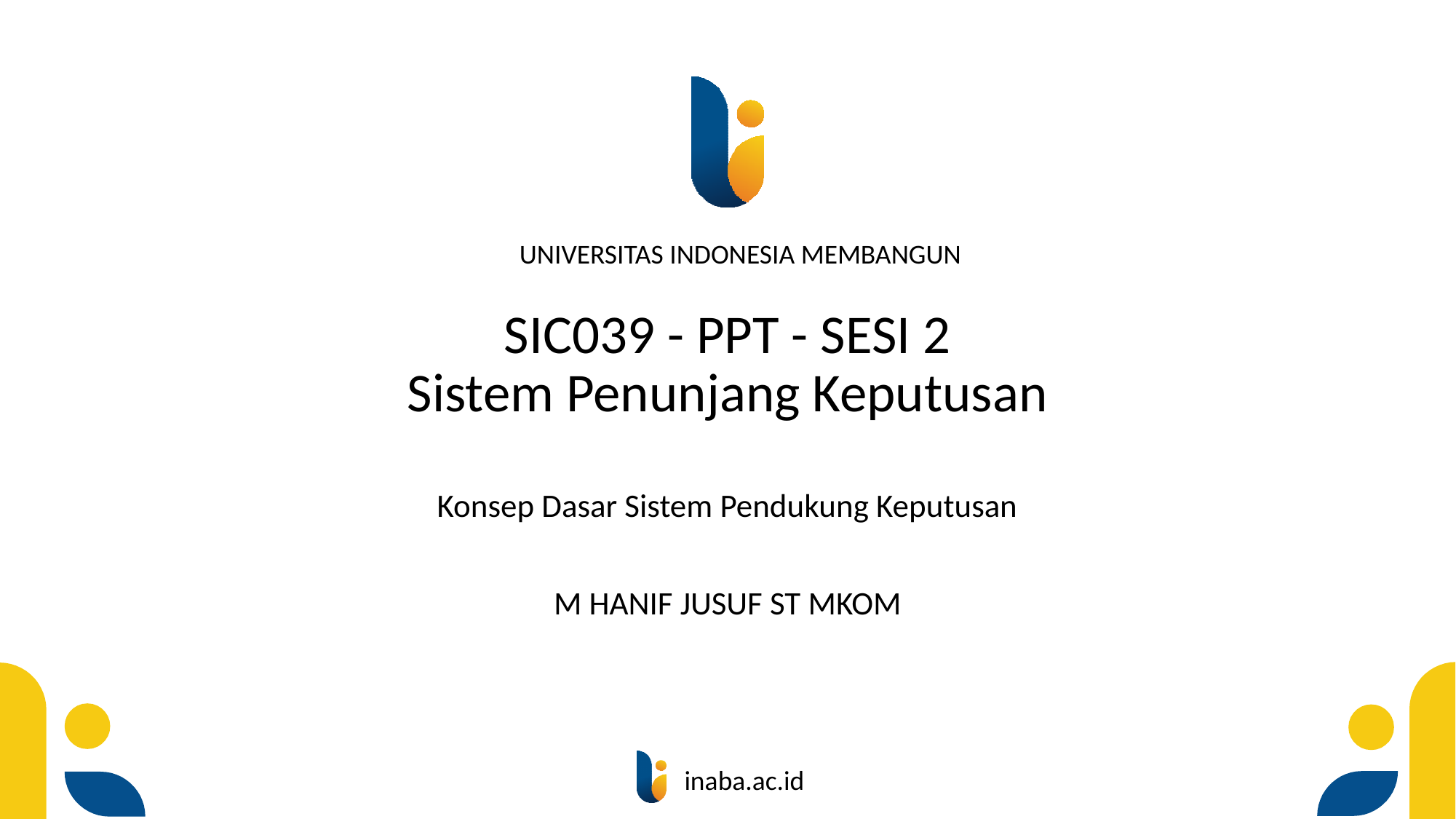

# SIC039 - PPT - SESI 2 Sistem Penunjang Keputusan

Konsep Dasar Sistem Pendukung Keputusan

M HANIF JUSUF ST MKOM